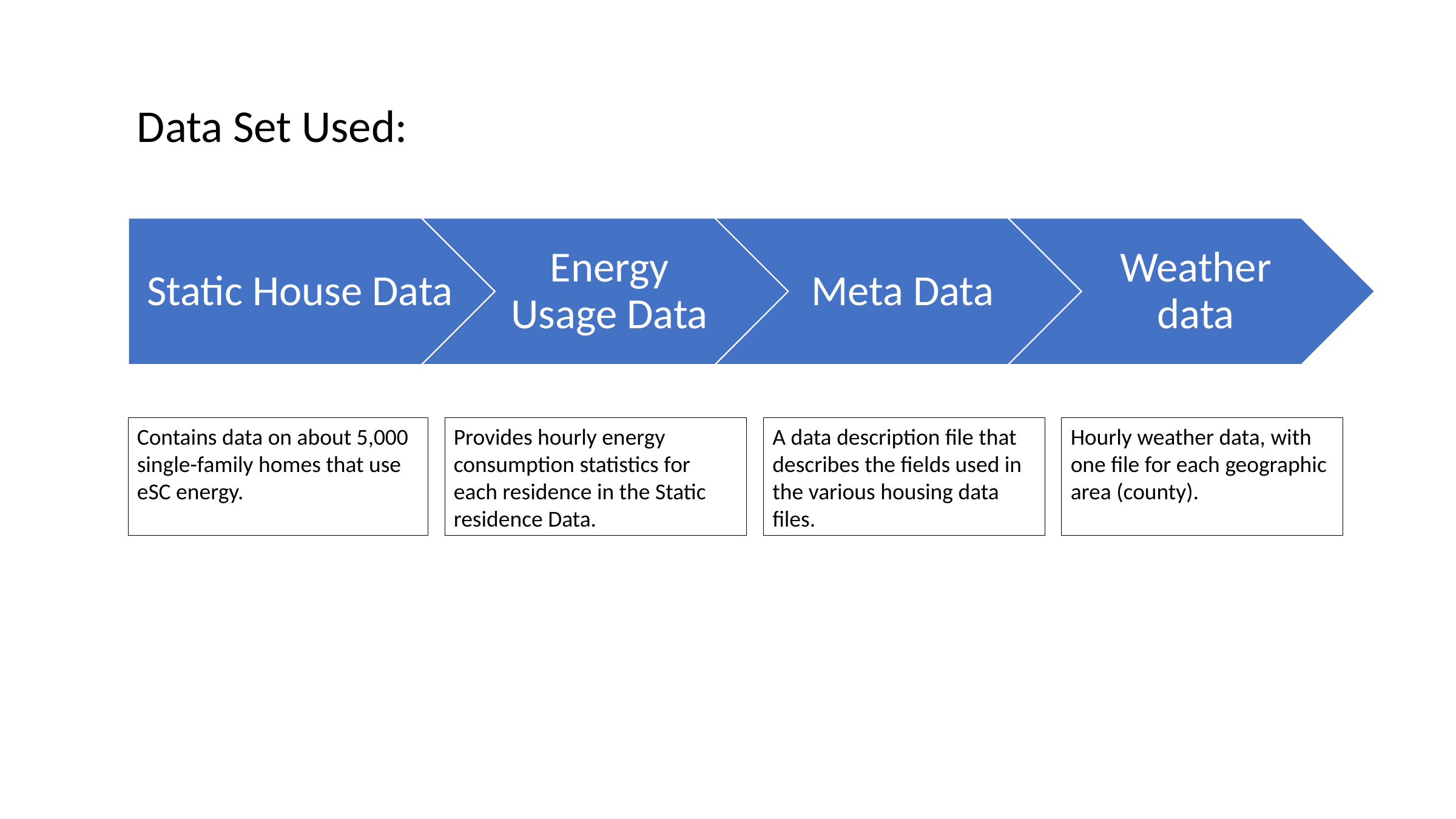

Data Set Used:
Static House Data
Energy Usage Data
Meta Data
Weather data
A data description file that describes the fields used in the various housing data files.
Hourly weather data, with one file for each geographic area (county).

Contains data on about 5,000 single-family homes that use eSC energy.

Provides hourly energy consumption statistics for each residence in the Static residence Data.